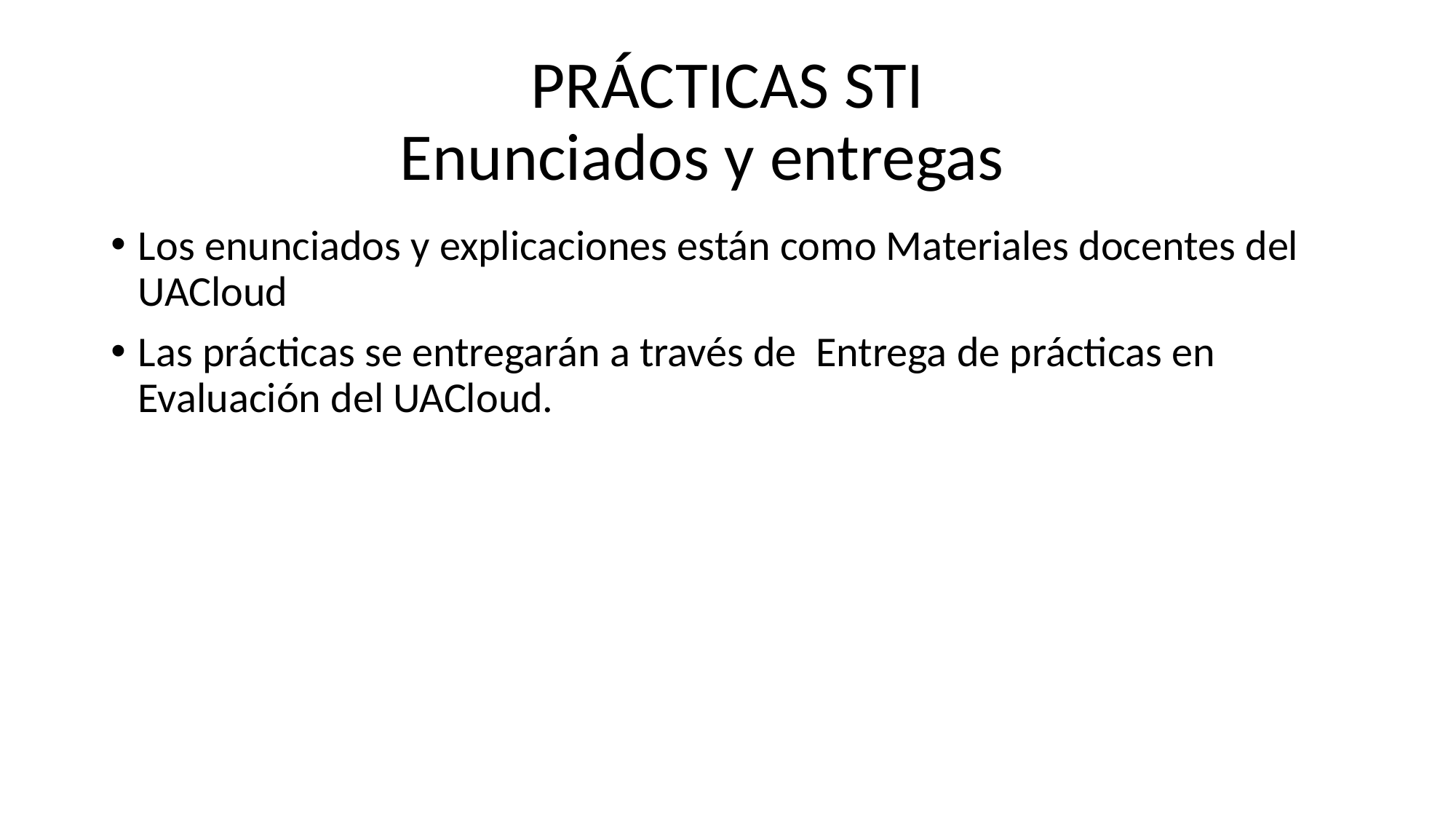

# PRÁCTICAS STI Enunciados y entregas
Los enunciados y explicaciones están como Materiales docentes del UACloud
Las prácticas se entregarán a través de  Entrega de prácticas en Evaluación del UACloud.